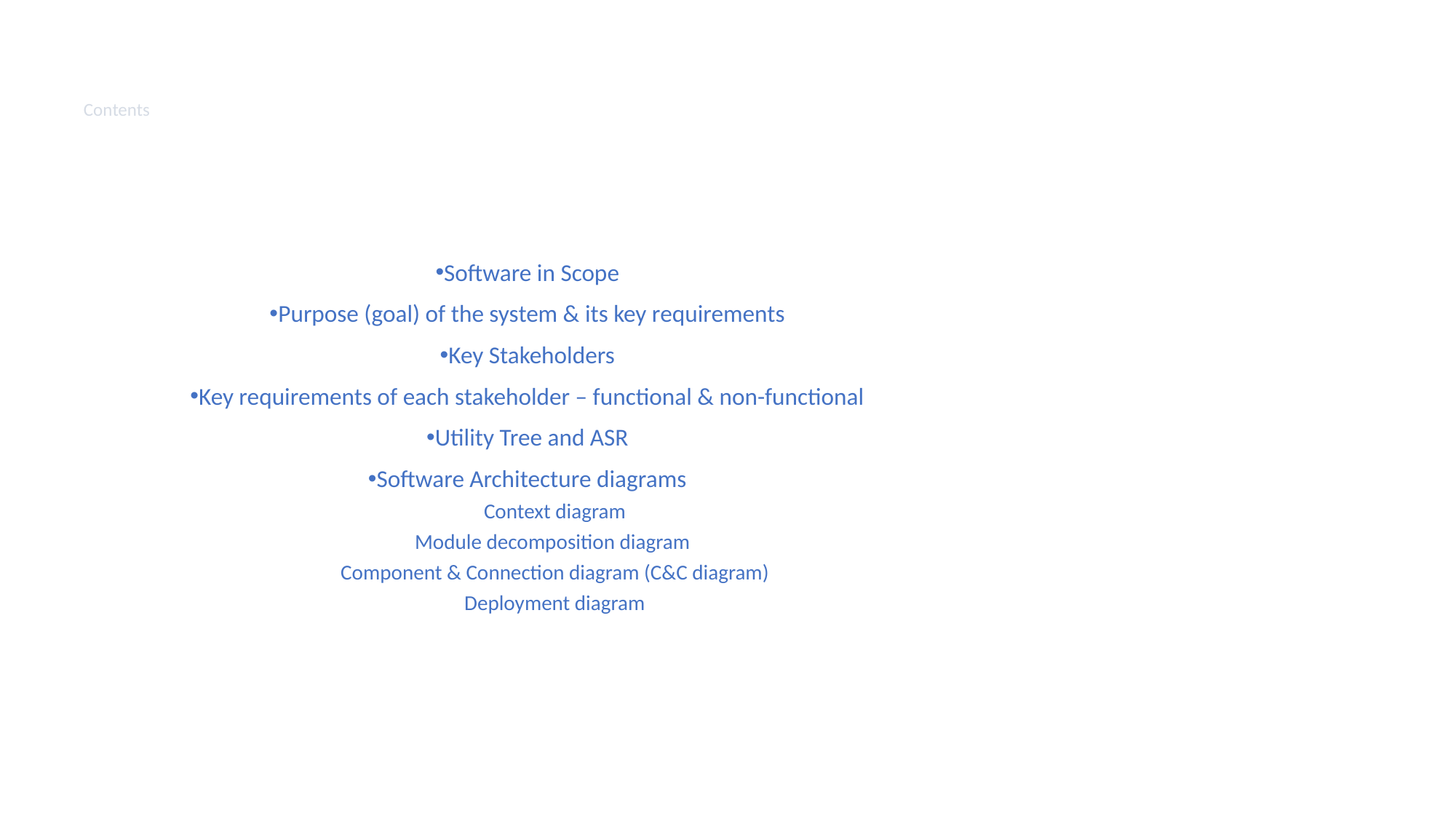

Contents
Software in Scope
Purpose (goal) of the system & its key requirements
Key Stakeholders
Key requirements of each stakeholder – functional & non-functional
Utility Tree and ASR
Software Architecture diagrams
Context diagram
Module decomposition diagram
Component & Connection diagram (C&C diagram)
Deployment diagram